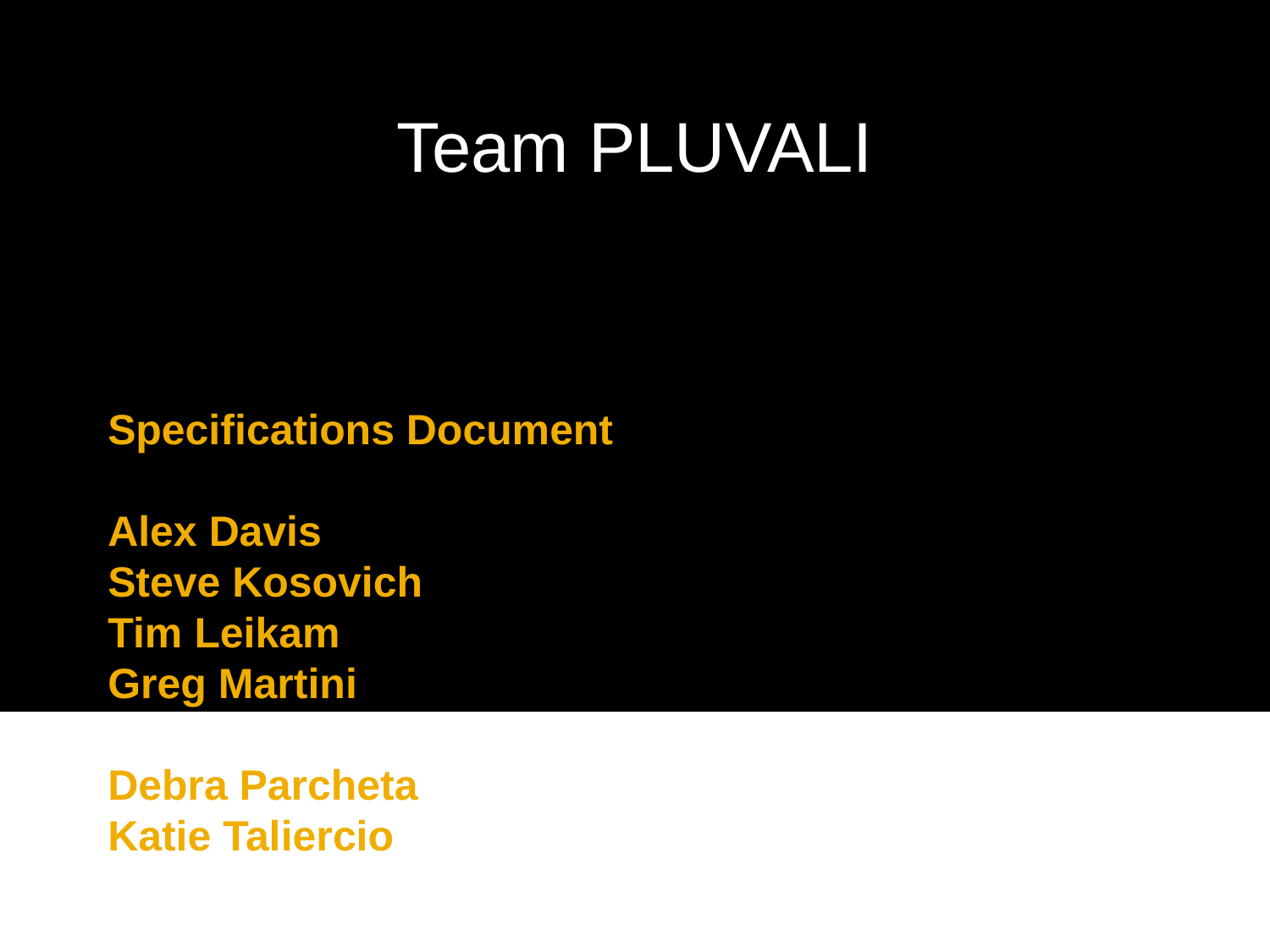

Team PLUVALI
Specifications Document

Alex Davis
Steve Kosovich
Tim Leikam
Greg Martini

Debra Parcheta
Katie Taliercio